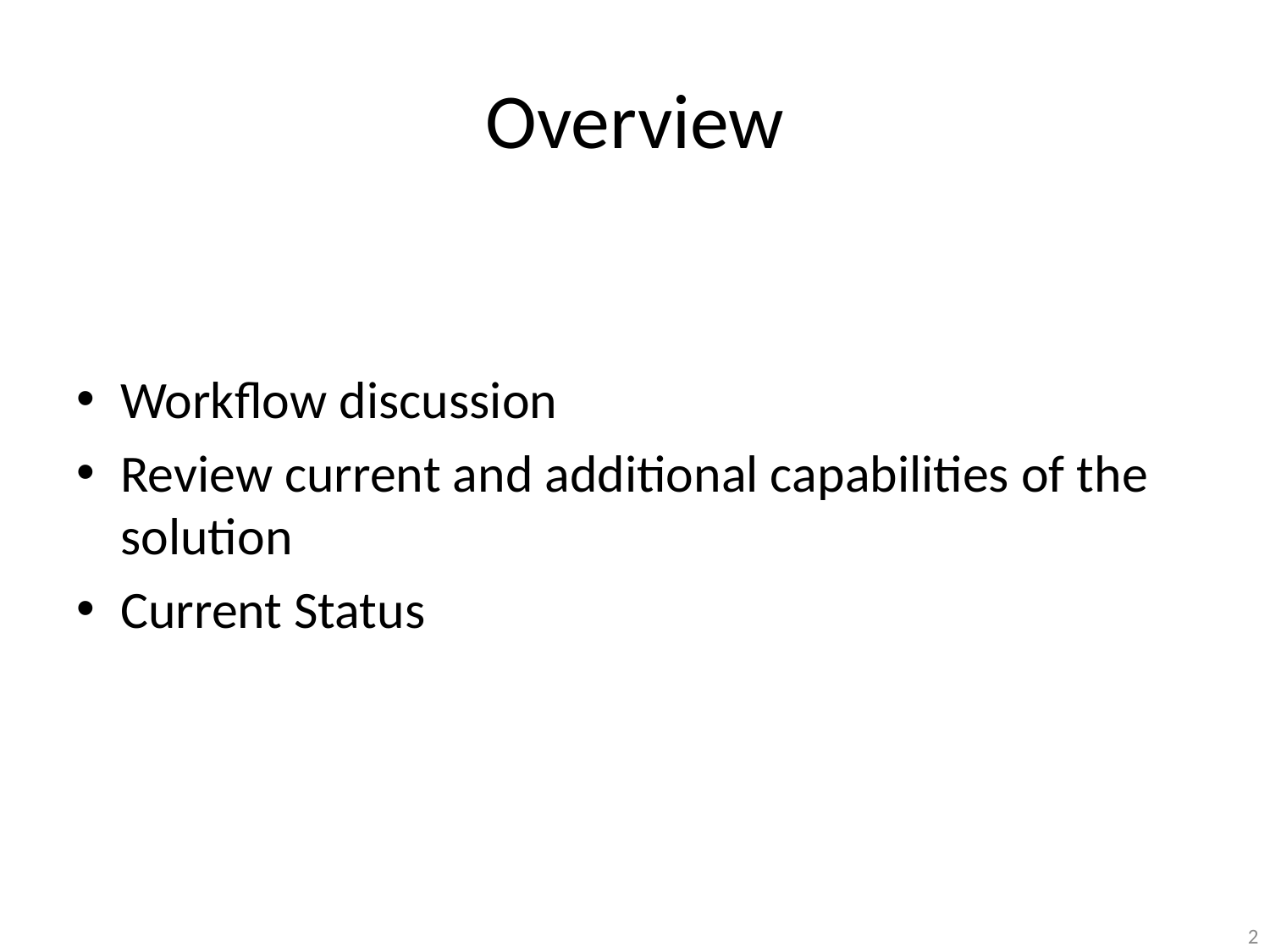

# Overview
Workflow discussion
Review current and additional capabilities of the solution
Current Status
2